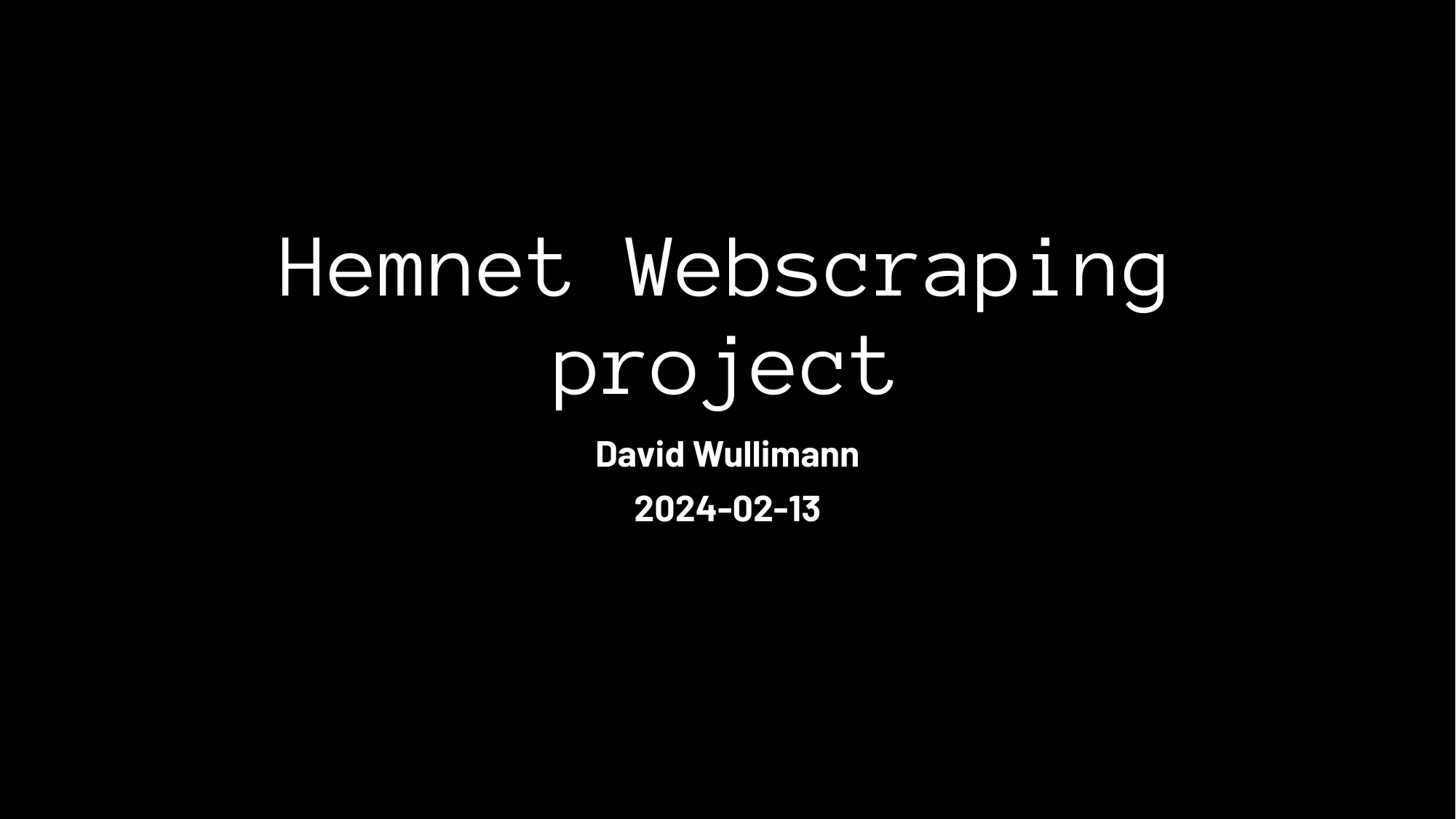

# Hemnet Webscraping project
David Wullimann
2024-02-13